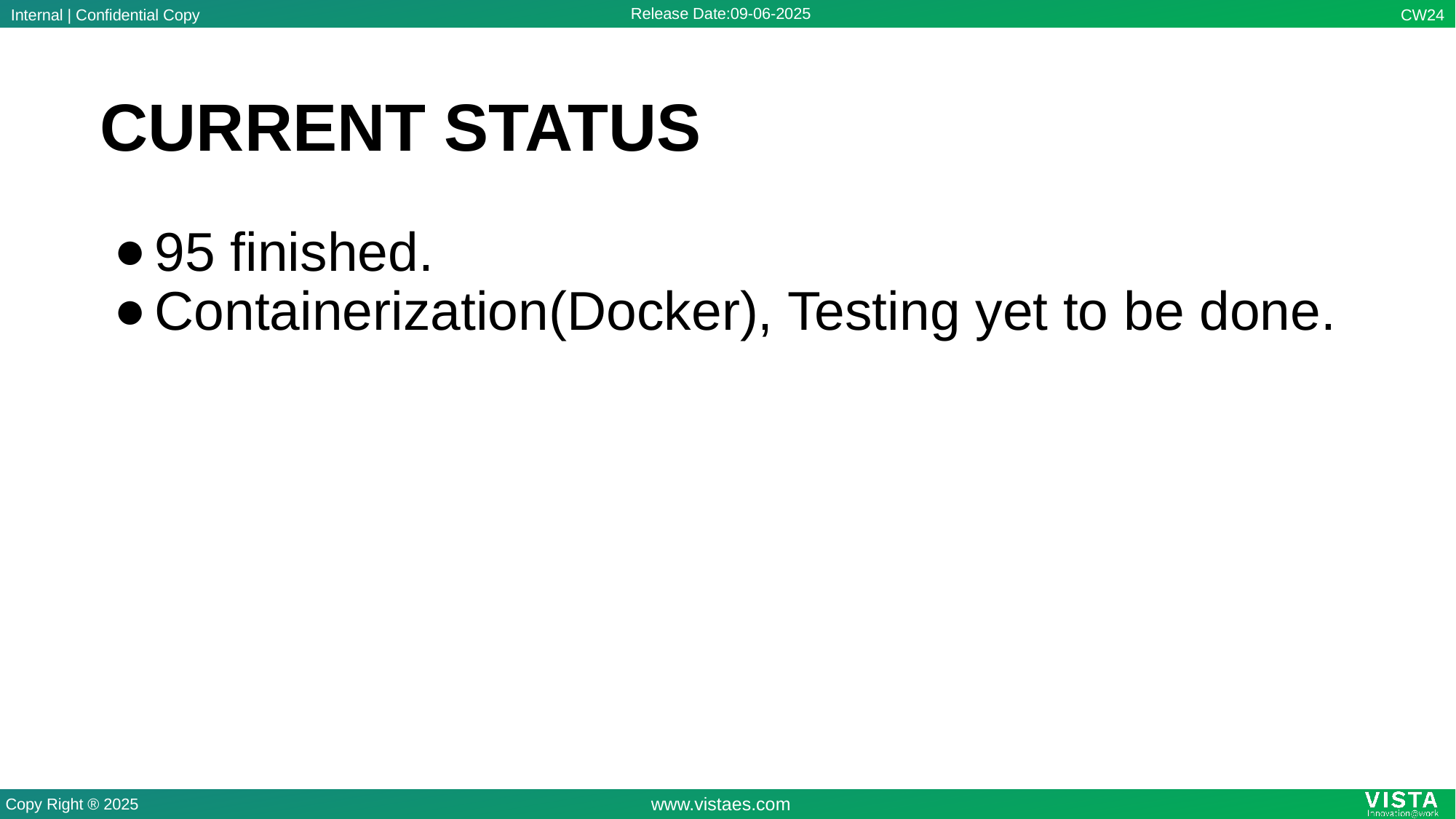

# CURRENT STATUS
95 finished.
Containerization(Docker), Testing yet to be done.